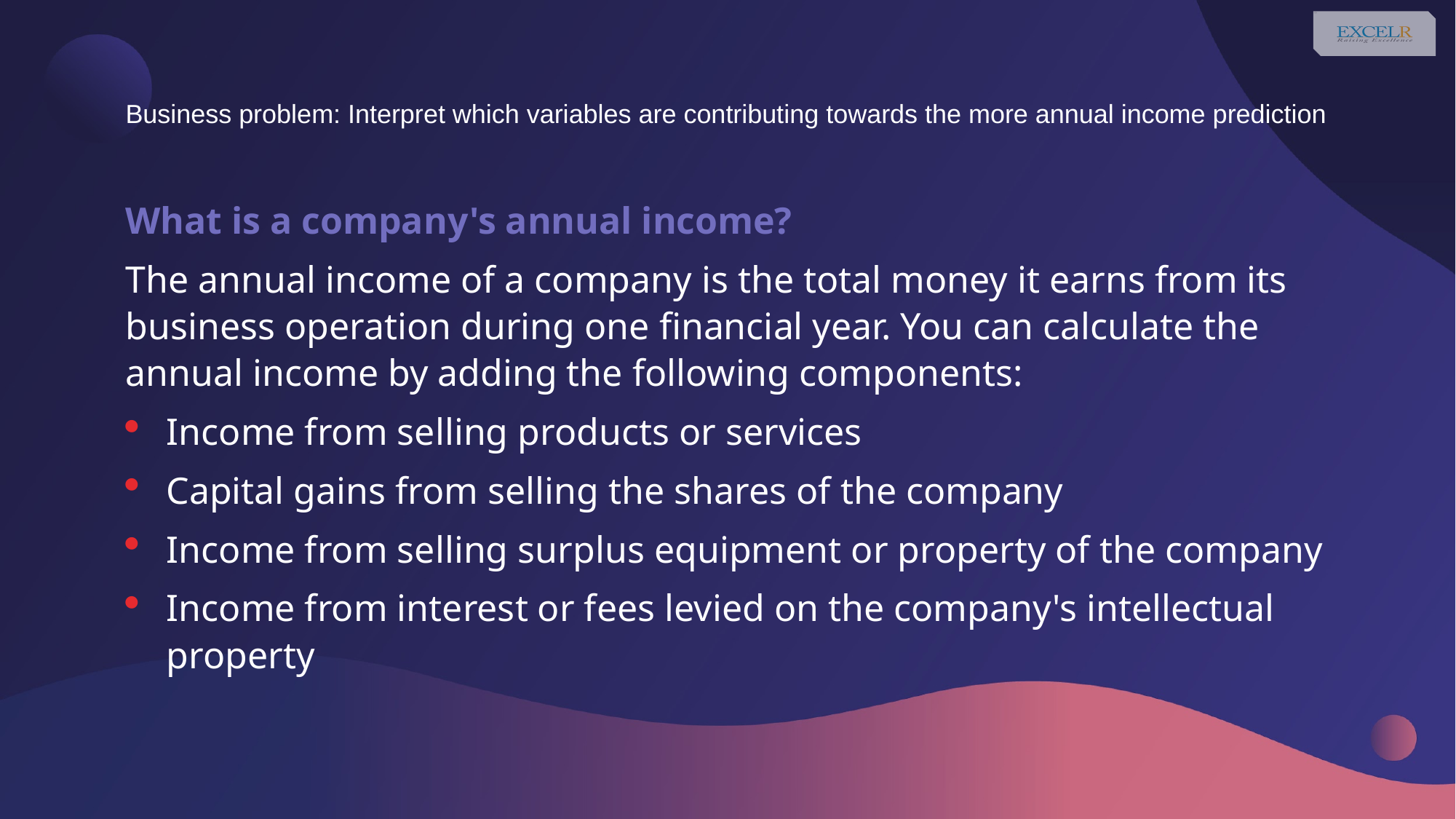

# Business problem: Interpret which variables are contributing towards the more annual income prediction
What is a company's annual income?
The annual income of a company is the total money it earns from its business operation during one financial year. You can calculate the annual income by adding the following components:
Income from selling products or services
Capital gains from selling the shares of the company
Income from selling surplus equipment or property of the company
Income from interest or fees levied on the company's intellectual property